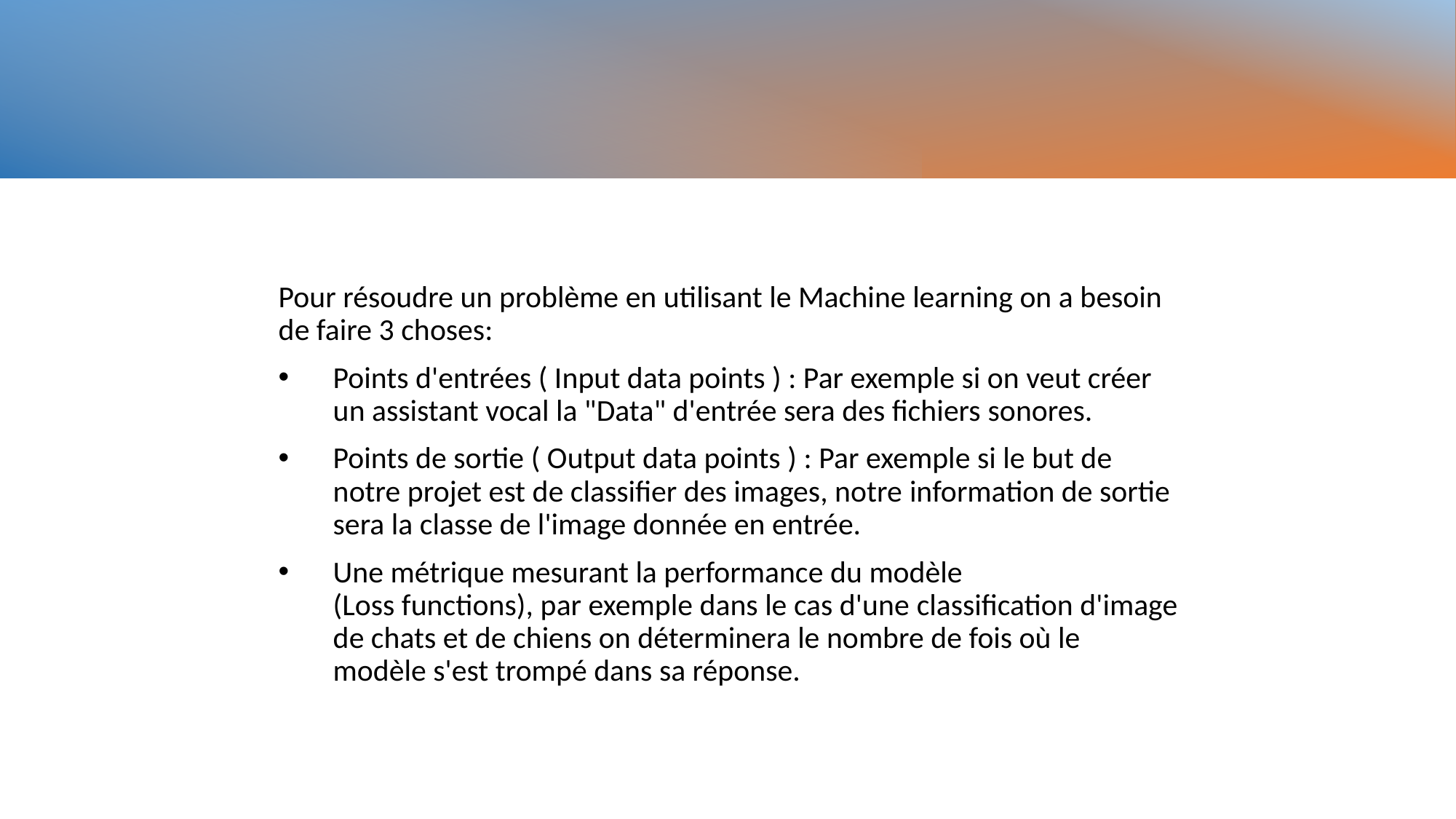

Pour résoudre un problème en utilisant le Machine learning on a besoin de faire 3 choses:
Points d'entrées ( Input data points ) : Par exemple si on veut créer un assistant vocal la "Data" d'entrée sera des fichiers sonores.
Points de sortie ( Output data points ) : Par exemple si le but de notre projet est de classifier des images, notre information de sortie sera la classe de l'image donnée en entrée.
Une métrique mesurant la performance du modèle (Loss functions), par exemple dans le cas d'une classification d'image de chats et de chiens on déterminera le nombre de fois où le modèle s'est trompé dans sa réponse.